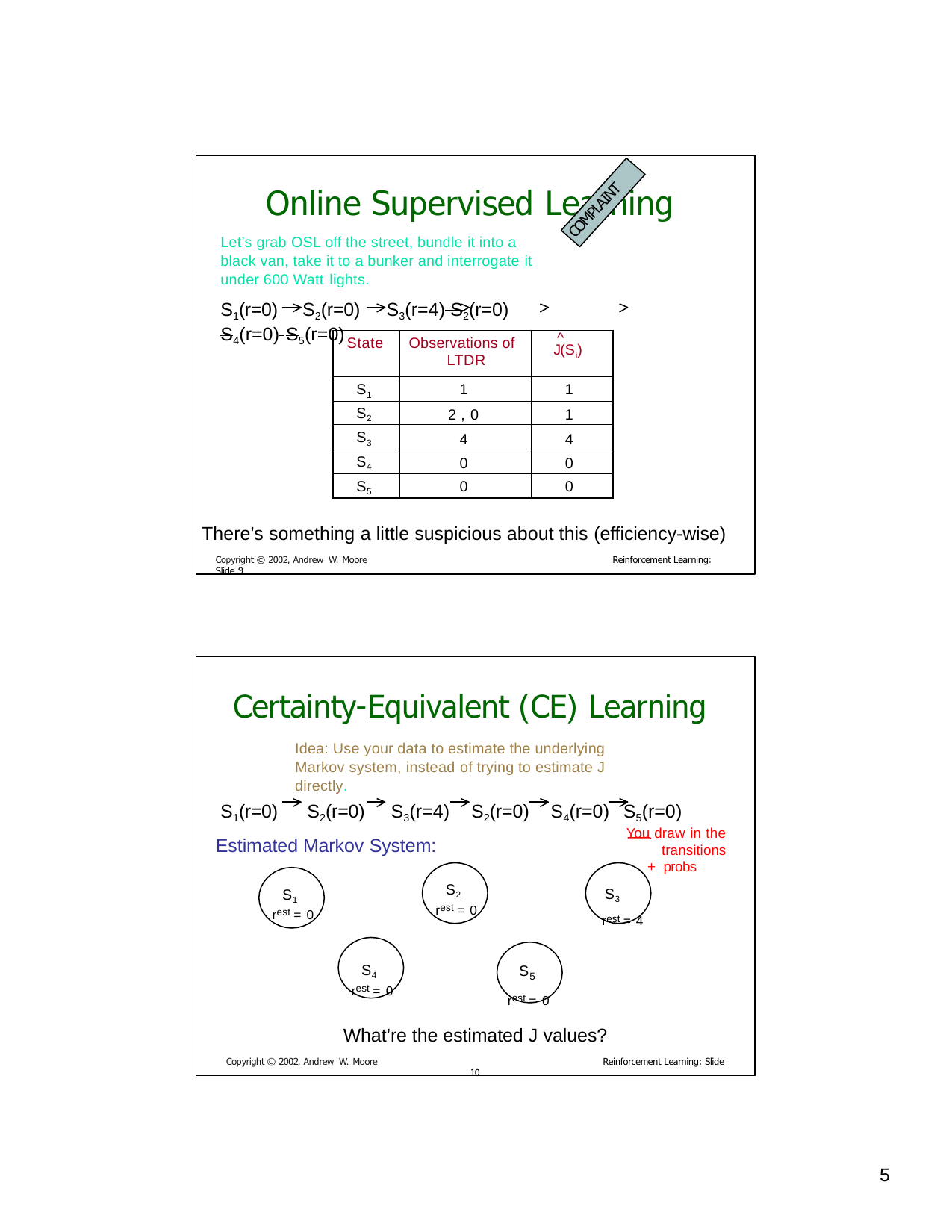

# Online Supervised Learning
COMPLAINT
Let’s grab OSL off the street, bundle it into a  black van, take it to a bunker and interrogate it  under 600 Watt lights.
S1(r=0)	S2(r=0)	S3(r=4) S2(r=0) S4(r=0) S5(r=0)

| State | Observations of LTDR | ^ J(Si) |
| --- | --- | --- |
| S1 | 1 | 1 |
| S2 | 2 , 0 | 1 |
| S3 | 4 | 4 |
| S4 | 0 | 0 |
| S5 | 0 | 0 |
There’s something a little suspicious about this (efficiency-wise)
Copyright © 2002, Andrew W. Moore	Reinforcement Learning: Slide 9

Certainty-Equivalent (CE) Learning
Idea: Use your data to estimate the underlying  Markov system, instead of trying to estimate J  directly.
S1(r=0)	S2(r=0)	S3(r=4)	S2(r=0)	S4(r=0)
Estimated Markov System:
S5(r=0)
You draw in the  transitions +  probs
S3

S2
rest = 0
S1
rest = 0
rest = 4

S4
rest = 0

S
5
rest = 0
What’re the estimated J values?
Copyright © 2002, Andrew W. Moore	Reinforcement Learning: Slide 10
5